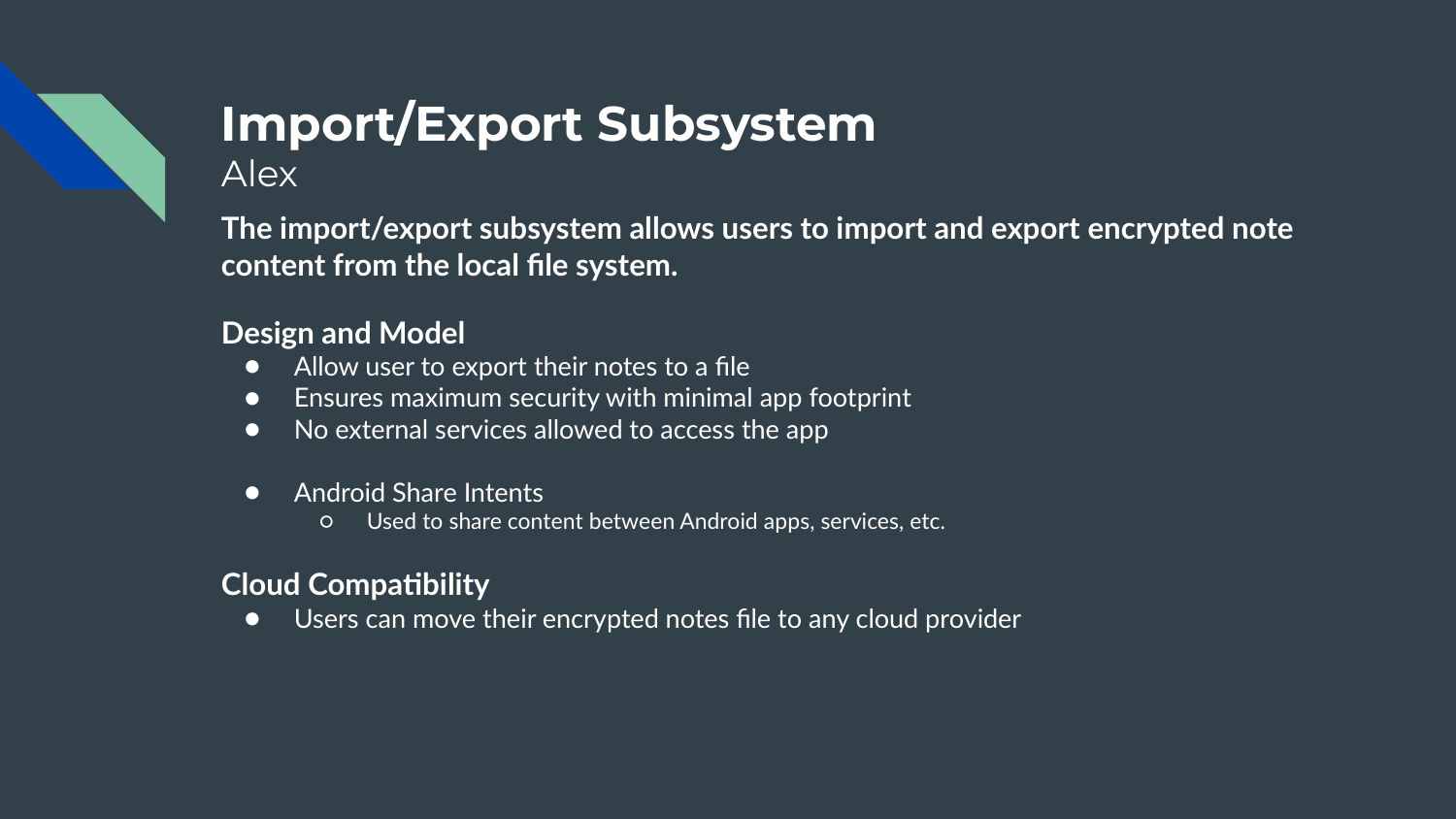

# Import/Export Subsystem
Alex
The import/export subsystem allows users to import and export encrypted note content from the local file system.

Design and Model
Allow user to export their notes to a file
Ensures maximum security with minimal app footprint
No external services allowed to access the app

Android Share Intents
Used to share content between Android apps, services, etc.

Cloud Compatibility
Users can move their encrypted notes file to any cloud provider